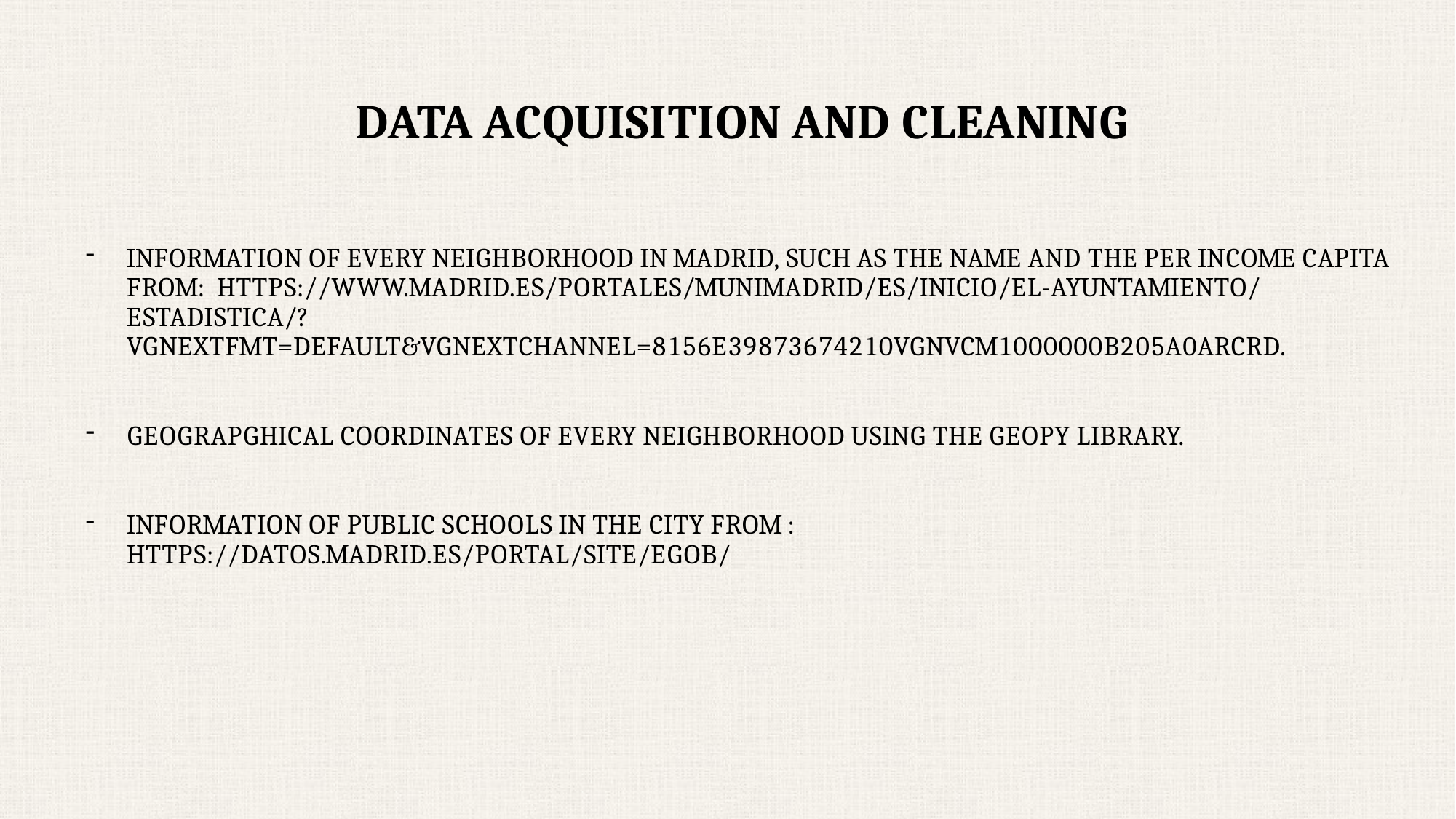

Data acquisition and cleaning
Information of every neighborhood in Madrid, such as the name and the Per Income Capita from:  https://www.madrid.es/portales/munimadrid/es/Inicio/El-Ayuntamiento/Estadistica/?vgnextfmt=default&vgnextchannel=8156e39873674210VgnVCM1000000b205a0aRCRD.

Geograpghical coordinates of every neighborhood using the Geopy library.

Information of public schools in the city from : https://datos.madrid.es/portal/site/egob/